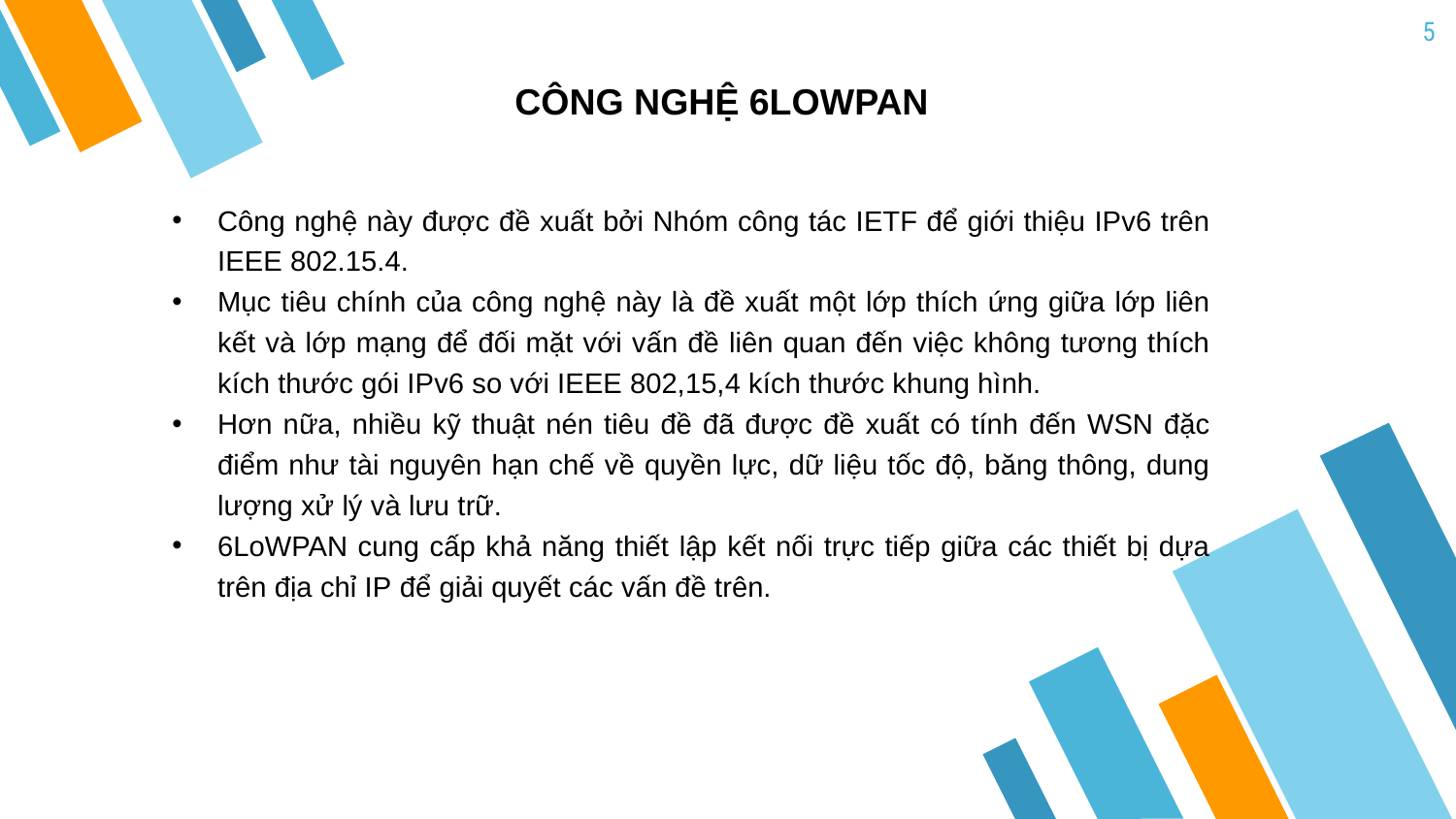

5
CÔNG NGHỆ 6LOWPAN
Công nghệ này được đề xuất bởi Nhóm công tác IETF để giới thiệu IPv6 trên IEEE 802.15.4.
Mục tiêu chính của công nghệ này là đề xuất một lớp thích ứng giữa lớp liên kết và lớp mạng để đối mặt với vấn đề liên quan đến việc không tương thích kích thước gói IPv6 so với IEEE 802,15,4 kích thước khung hình.
Hơn nữa, nhiều kỹ thuật nén tiêu đề đã được đề xuất có tính đến WSN đặc điểm như tài nguyên hạn chế về quyền lực, dữ liệu tốc độ, băng thông, dung lượng xử lý và lưu trữ.
6LoWPAN cung cấp khả năng thiết lập kết nối trực tiếp giữa các thiết bị dựa trên địa chỉ IP để giải quyết các vấn đề trên.